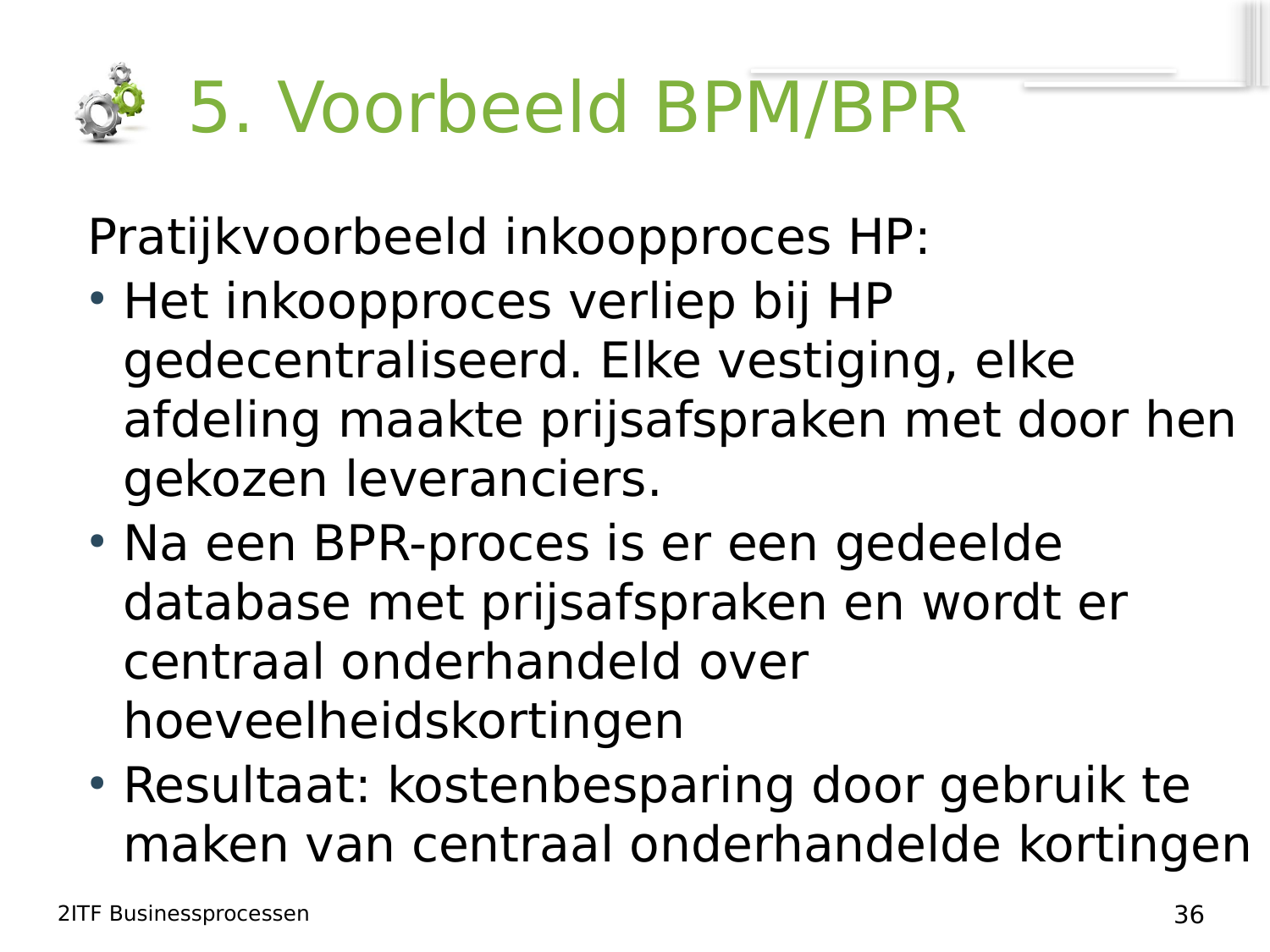

# 5. Voorbeeld BPM/BPR

Pratijkvoorbeeld inkoopproces HP:
Het inkoopproces verliep bij HP gedecentraliseerd. Elke vestiging, elke afdeling maakte prijsafspraken met door hen gekozen leveranciers.
Na een BPR-proces is er een gedeelde database met prijsafspraken en wordt er centraal onderhandeld over hoeveelheidskortingen
Resultaat: kostenbesparing door gebruik te maken van centraal onderhandelde kortingen

36